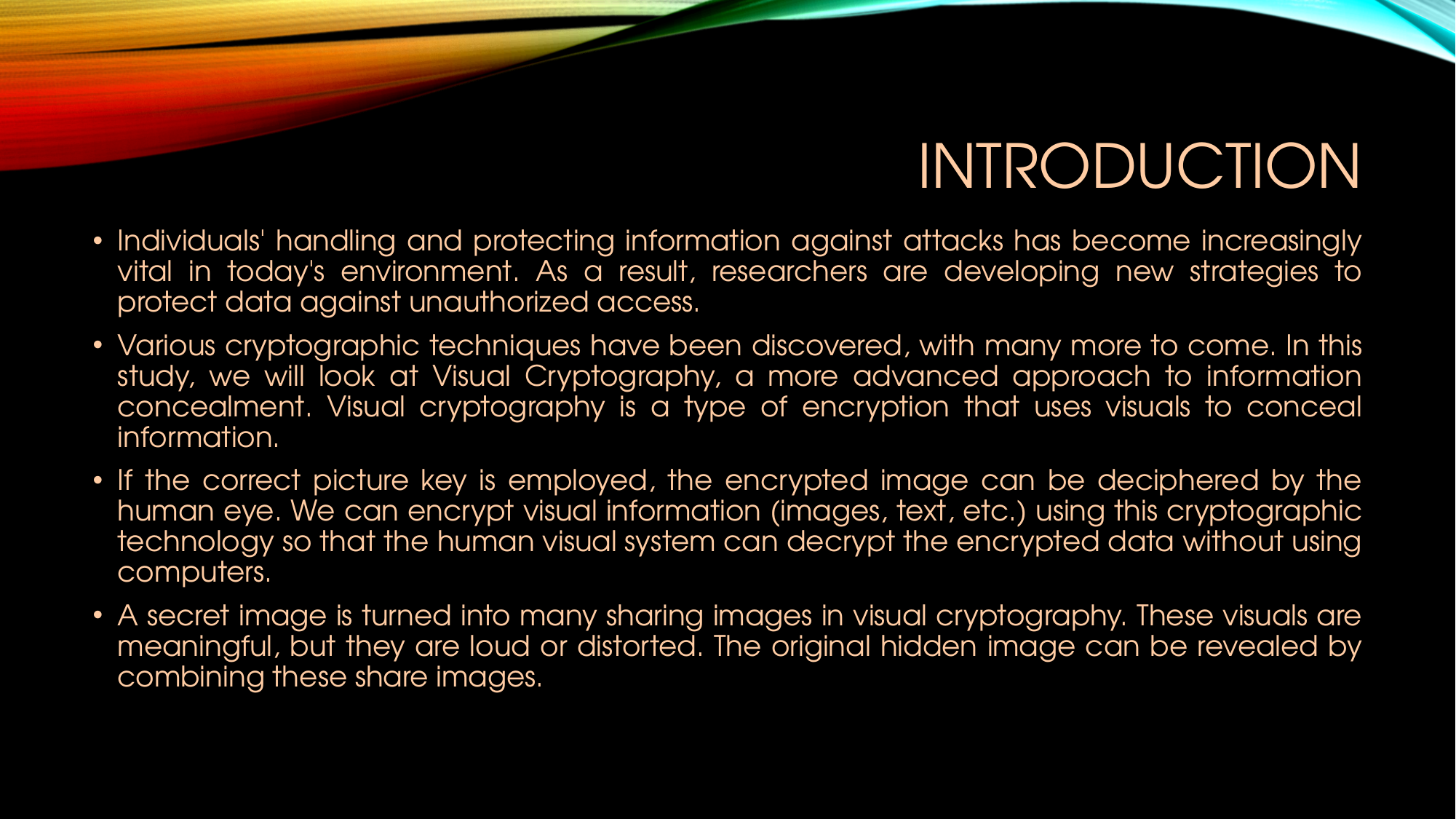

# Introduction
Individuals' handling and protecting information against attacks has become increasingly vital in today's environment. As a result, researchers are developing new strategies to protect data against unauthorized access.
Various cryptographic techniques have been discovered, with many more to come. In this study, we will look at Visual Cryptography, a more advanced approach to information concealment. Visual cryptography is a type of encryption that uses visuals to conceal information.
If the correct picture key is employed, the encrypted image can be deciphered by the human eye. We can encrypt visual information (images, text, etc.) using this cryptographic technology so that the human visual system can decrypt the encrypted data without using computers.
A secret image is turned into many sharing images in visual cryptography. These visuals are meaningful, but they are loud or distorted. The original hidden image can be revealed by combining these share images.